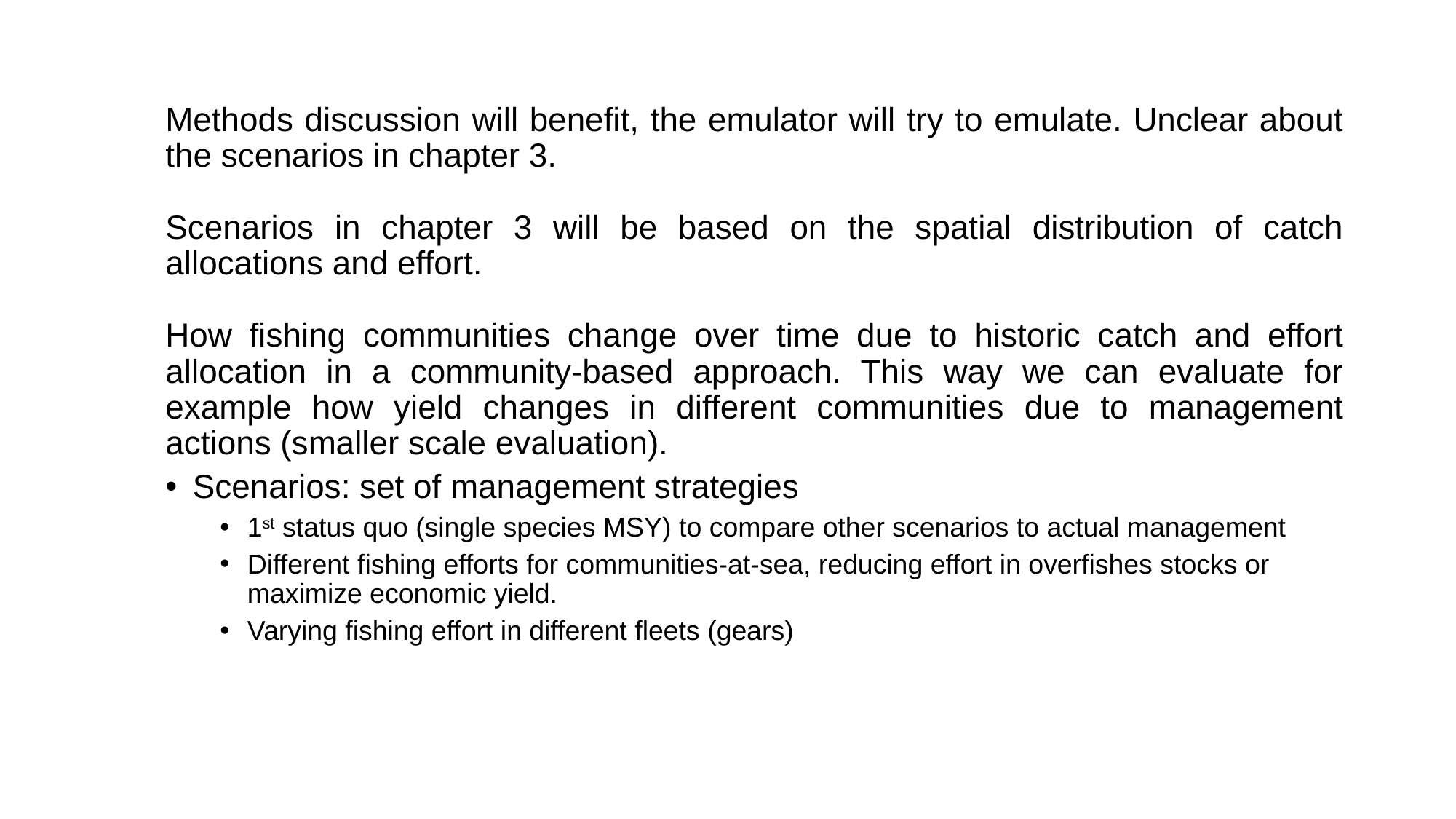

Methods discussion will benefit, the emulator will try to emulate. Unclear about the scenarios in chapter 3.

Scenarios in chapter 3 will be based on the spatial distribution of catch allocations and effort.

How fishing communities change over time due to historic catch and effort allocation in a community-based approach. This way we can evaluate for example how yield changes in different communities due to management actions (smaller scale evaluation).
Scenarios: set of management strategies
1st status quo (single species MSY) to compare other scenarios to actual management
Different fishing efforts for communities-at-sea, reducing effort in overfishes stocks or maximize economic yield.
Varying fishing effort in different fleets (gears)